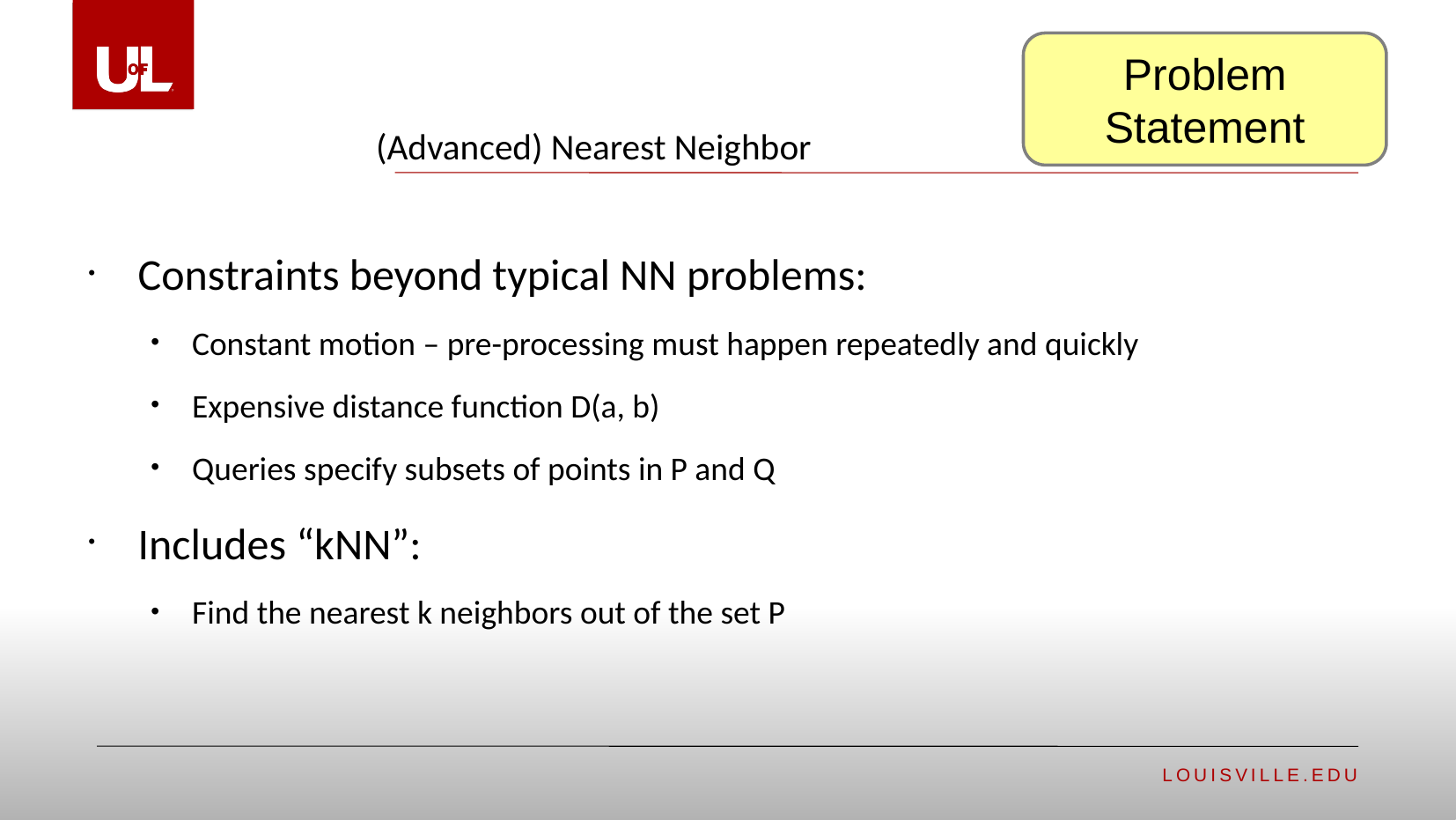

Problem
Statement
(Advanced) Nearest Neighbor
Constraints beyond typical NN problems:
Constant motion – pre-processing must happen repeatedly and quickly
Expensive distance function D(a, b)
Queries specify subsets of points in P and Q
Includes “kNN”:
Find the nearest k neighbors out of the set P